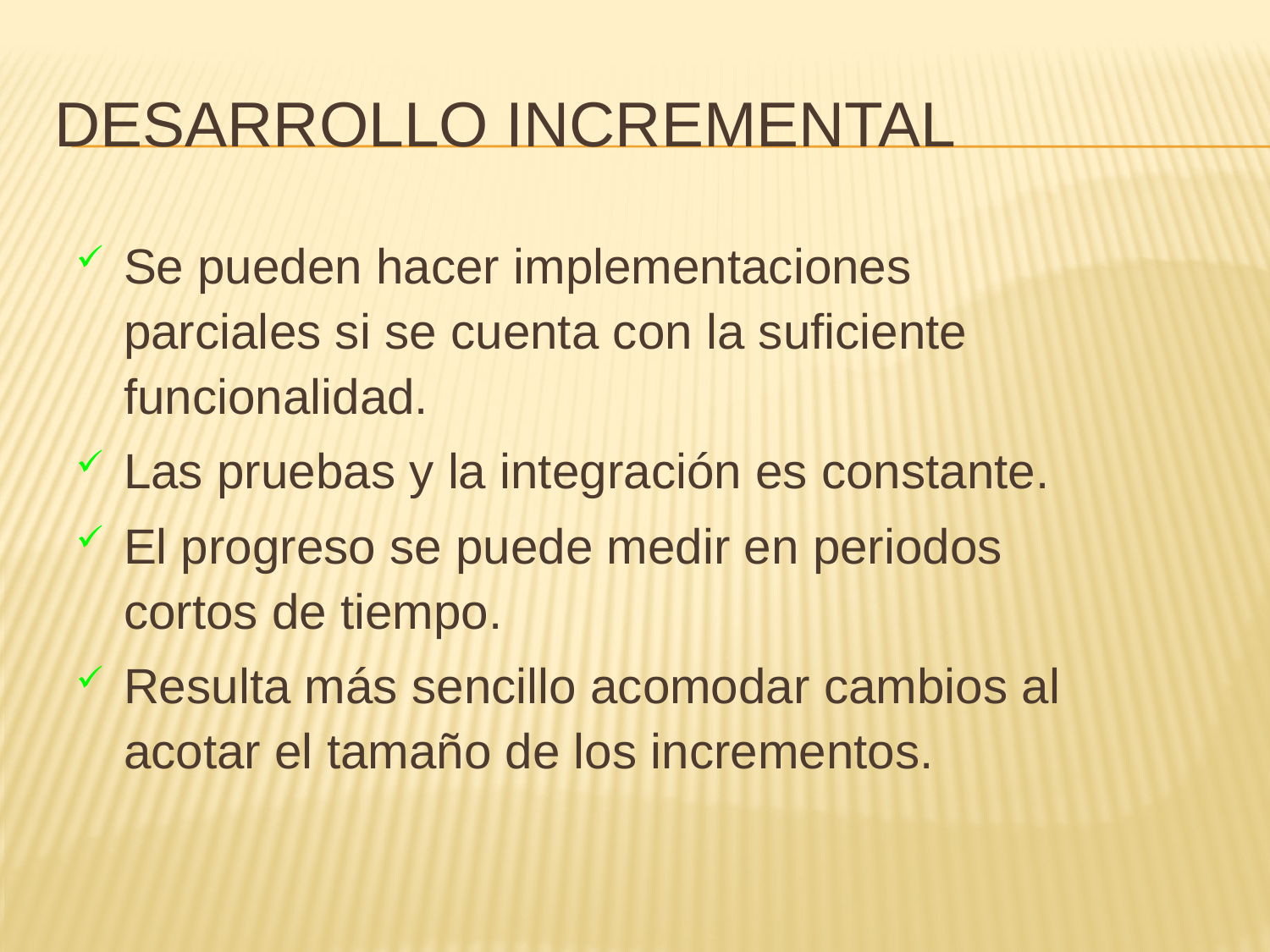

# Desarrollo Incremental
Se pueden hacer implementaciones parciales si se cuenta con la suficiente funcionalidad.
Las pruebas y la integración es constante.
El progreso se puede medir en periodos cortos de tiempo.
Resulta más sencillo acomodar cambios al acotar el tamaño de los incrementos.